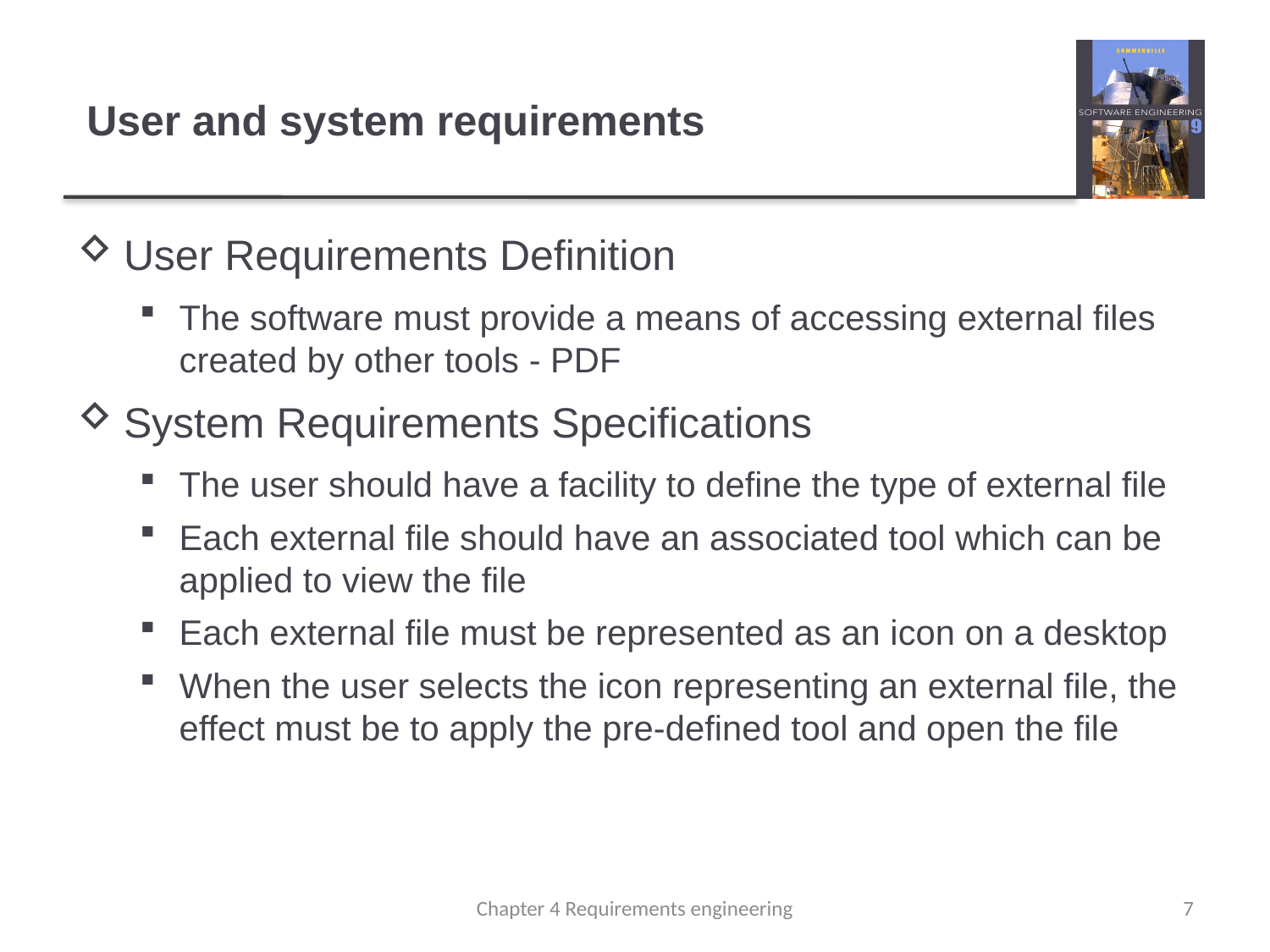

# User and system requirements
User Requirements Definition
The software must provide a means of accessing external files created by other tools - PDF
System Requirements Specifications
The user should have a facility to define the type of external file
Each external file should have an associated tool which can be applied to view the file
Each external file must be represented as an icon on a desktop
When the user selects the icon representing an external file, the effect must be to apply the pre-defined tool and open the file
Chapter 4 Requirements engineering
7